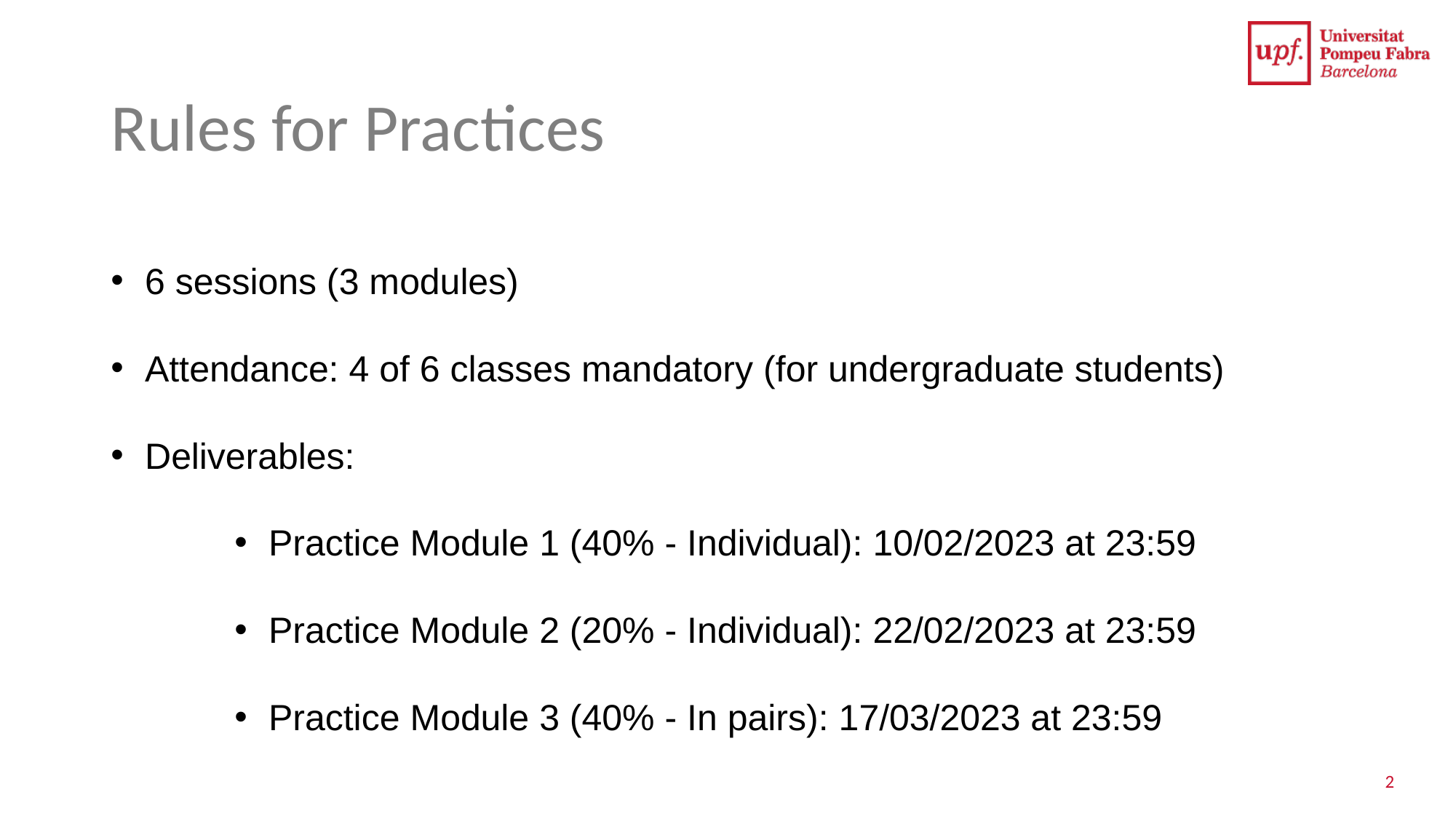

# Rules for Practices
6 sessions (3 modules)
Attendance: 4 of 6 classes mandatory (for undergraduate students)
Deliverables:
Practice Module 1 (40% - Individual): 10/02/2023 at 23:59
Practice Module 2 (20% - Individual): 22/02/2023 at 23:59
Practice Module 3 (40% - In pairs): 17/03/2023 at 23:59